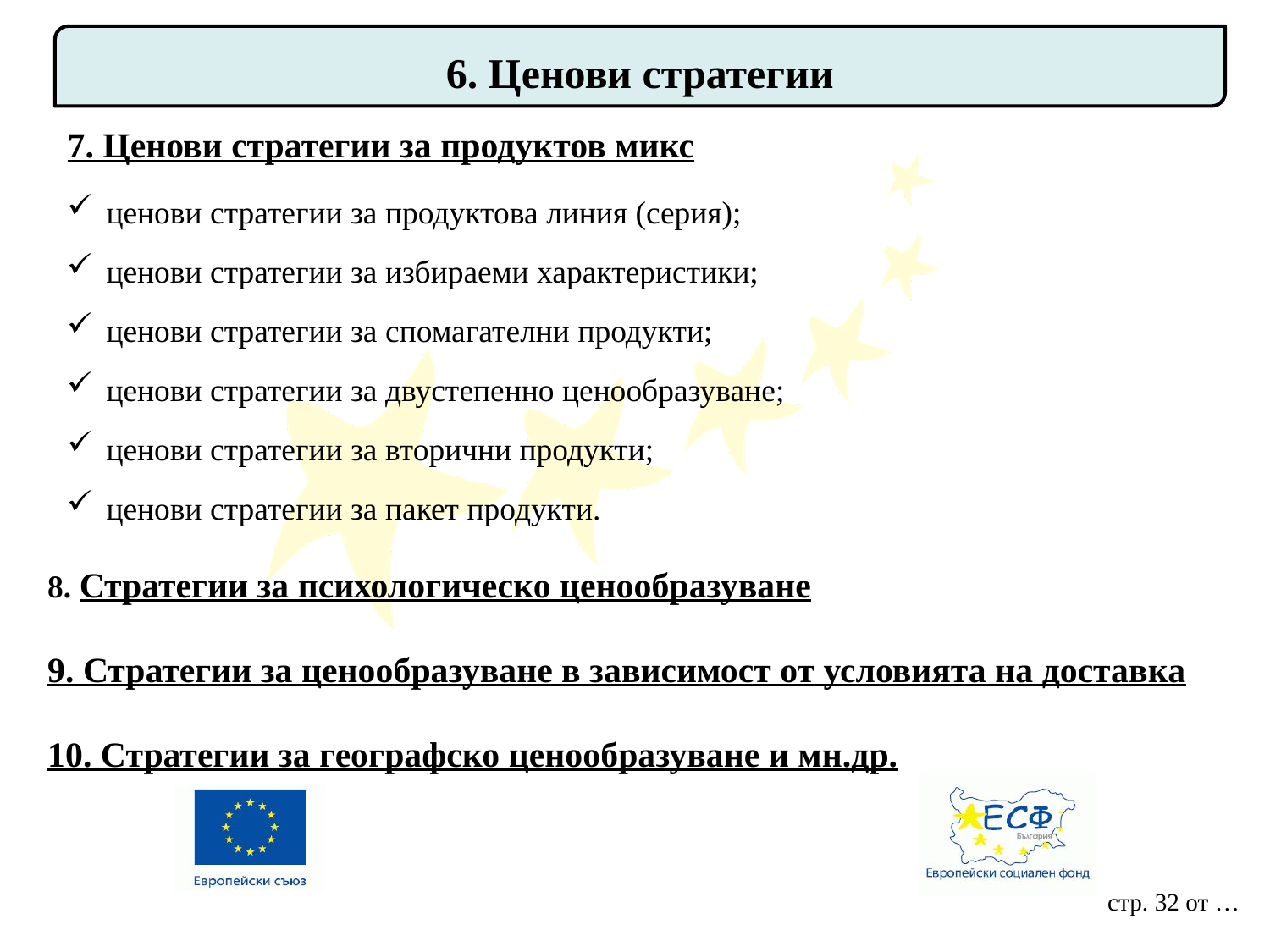

6. Ценови стратегии

7. Ценови стратегии за продуктов микс
ценови стратегии за продуктова линия (серия);

ценови стратегии за избираеми характеристики;

ценови стратегии за спомагателни продукти;

ценови стратегии за двустепенно ценообразуване;

ценови стратегии за вторични продукти;

ценови стратегии за пакет продукти.
8. Стратегии за психологическо ценообразуване

9. Стратегии за ценообразуване в зависимост от условията на доставка

10. Стратегии за географско ценообразуване и мн.др.